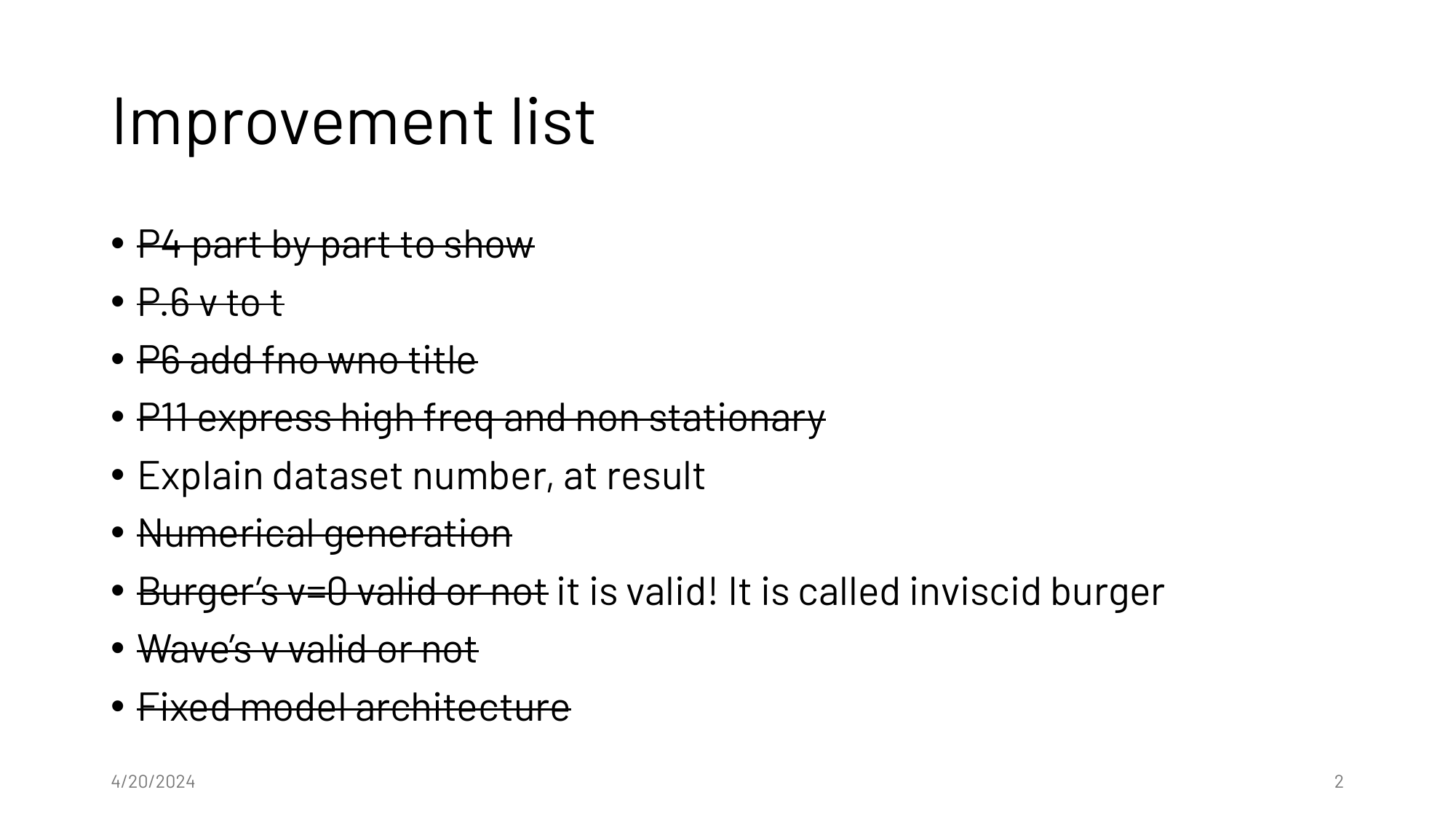

# Improvement list
P4 part by part to show
P.6 v to t
P6 add fno wno title
P11 express high freq and non stationary
Explain dataset number, at result
Numerical generation
Burger’s v=0 valid or not it is valid! It is called inviscid burger
Wave’s v valid or not
Fixed model architecture
4/20/2024
2